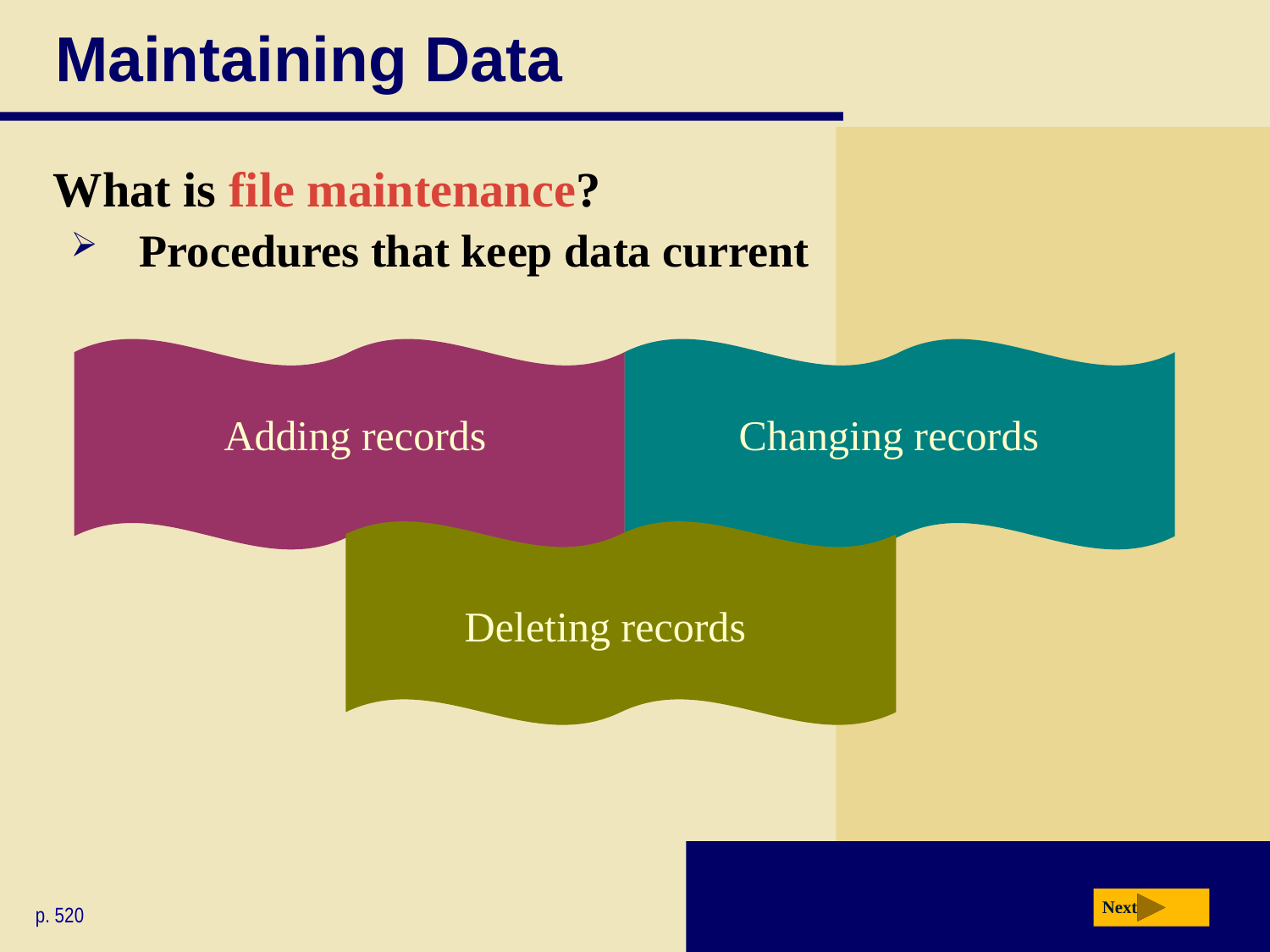

# Maintaining Data
What is file maintenance?
Procedures that keep data current

Adding records

Changing records

Deleting records

Next
p. 520